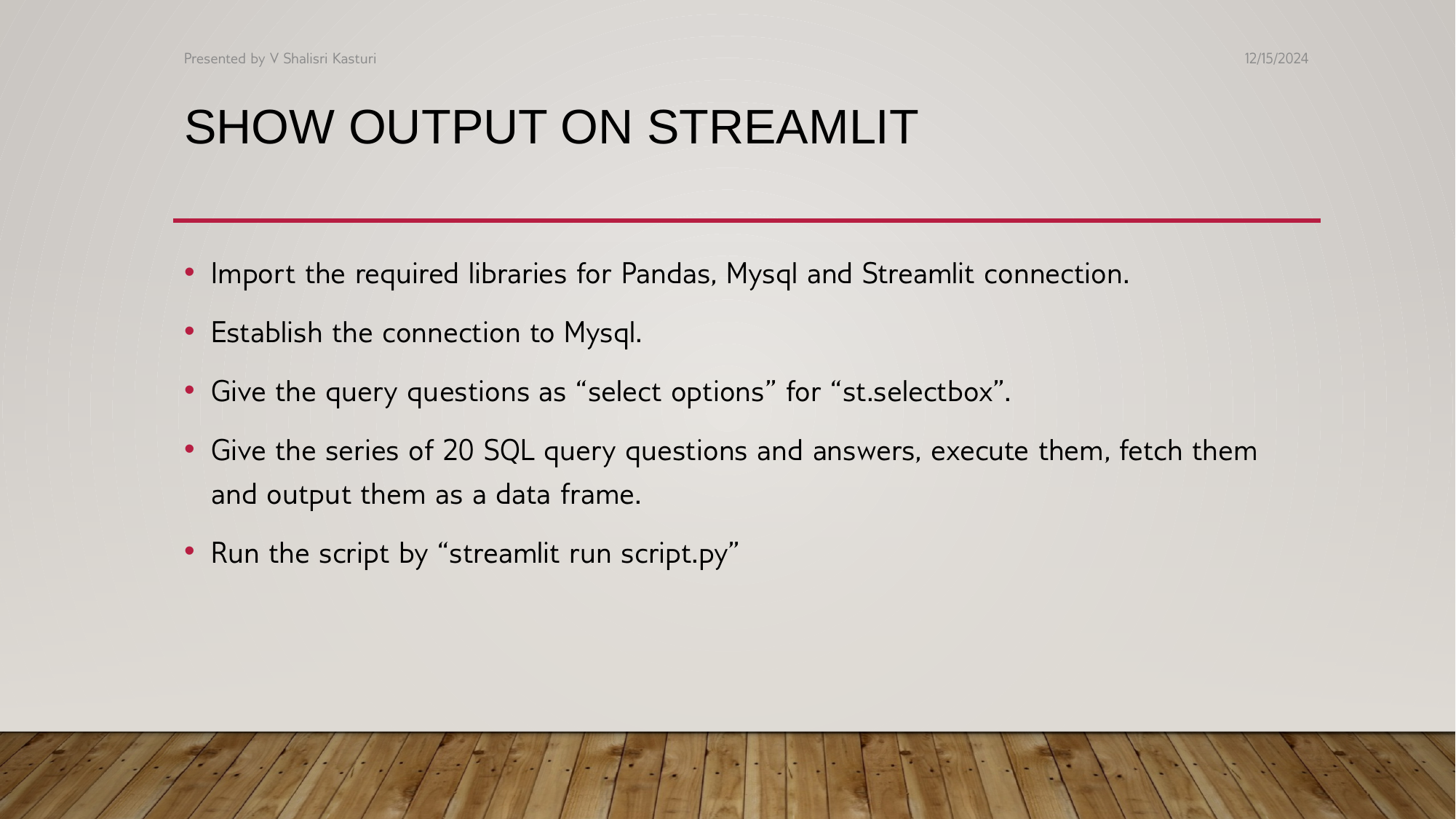

Presented by V Shalisri Kasturi
12/15/2024
# Show output on streamlit
Import the required libraries for Pandas, Mysql and Streamlit connection.
Establish the connection to Mysql.
Give the query questions as “select options” for “st.selectbox”.
Give the series of 20 SQL query questions and answers, execute them, fetch them and output them as a data frame.
Run the script by “streamlit run script.py”